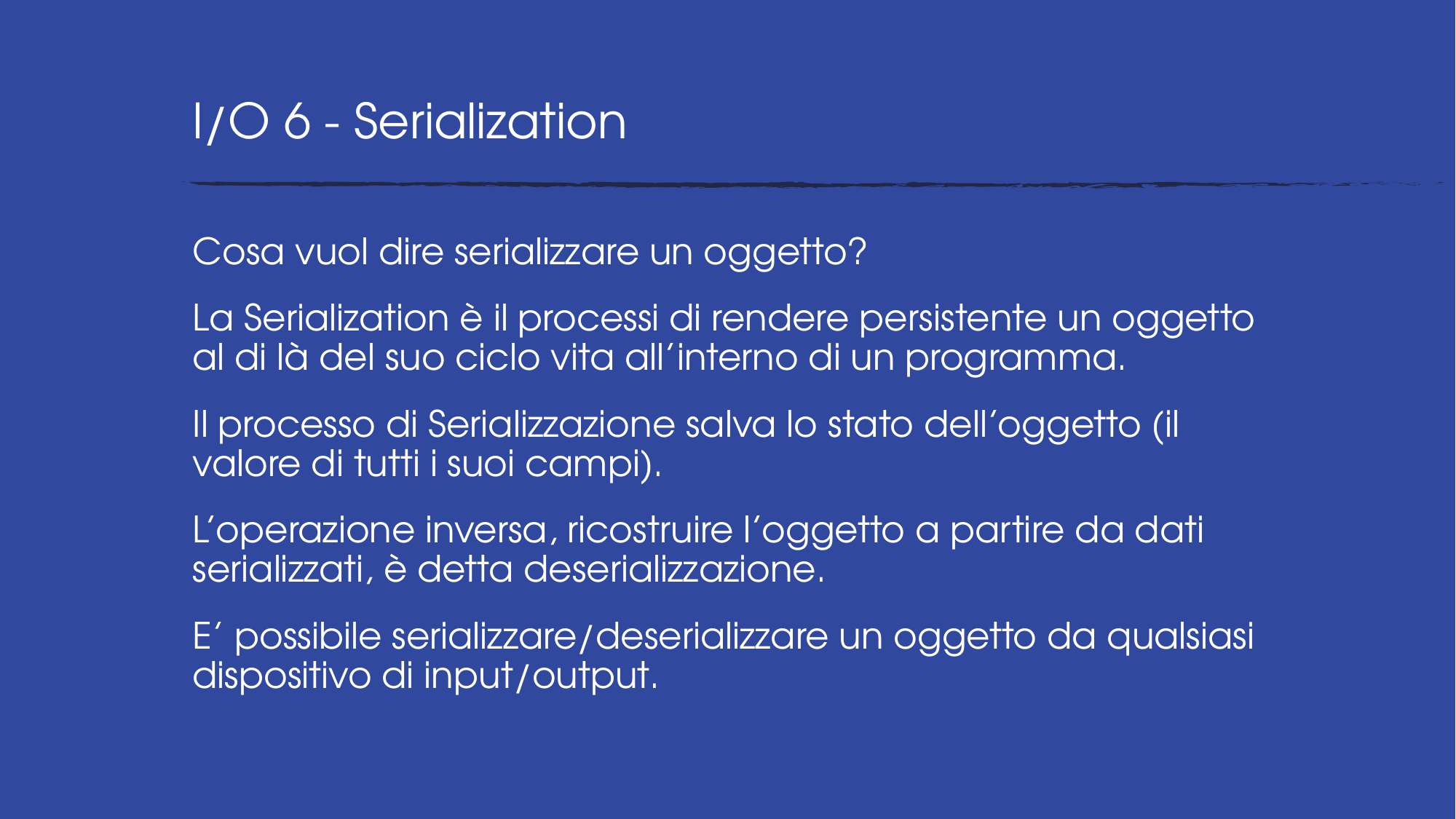

# I/O 6 - Serialization
Cosa vuol dire serializzare un oggetto?
La Serialization è il processi di rendere persistente un oggetto al di là del suo ciclo vita all’interno di un programma.
Il processo di Serializzazione salva lo stato dell’oggetto (il valore di tutti i suoi campi).
L’operazione inversa, ricostruire l’oggetto a partire da dati serializzati, è detta deserializzazione.
E’ possibile serializzare/deserializzare un oggetto da qualsiasi dispositivo di input/output.